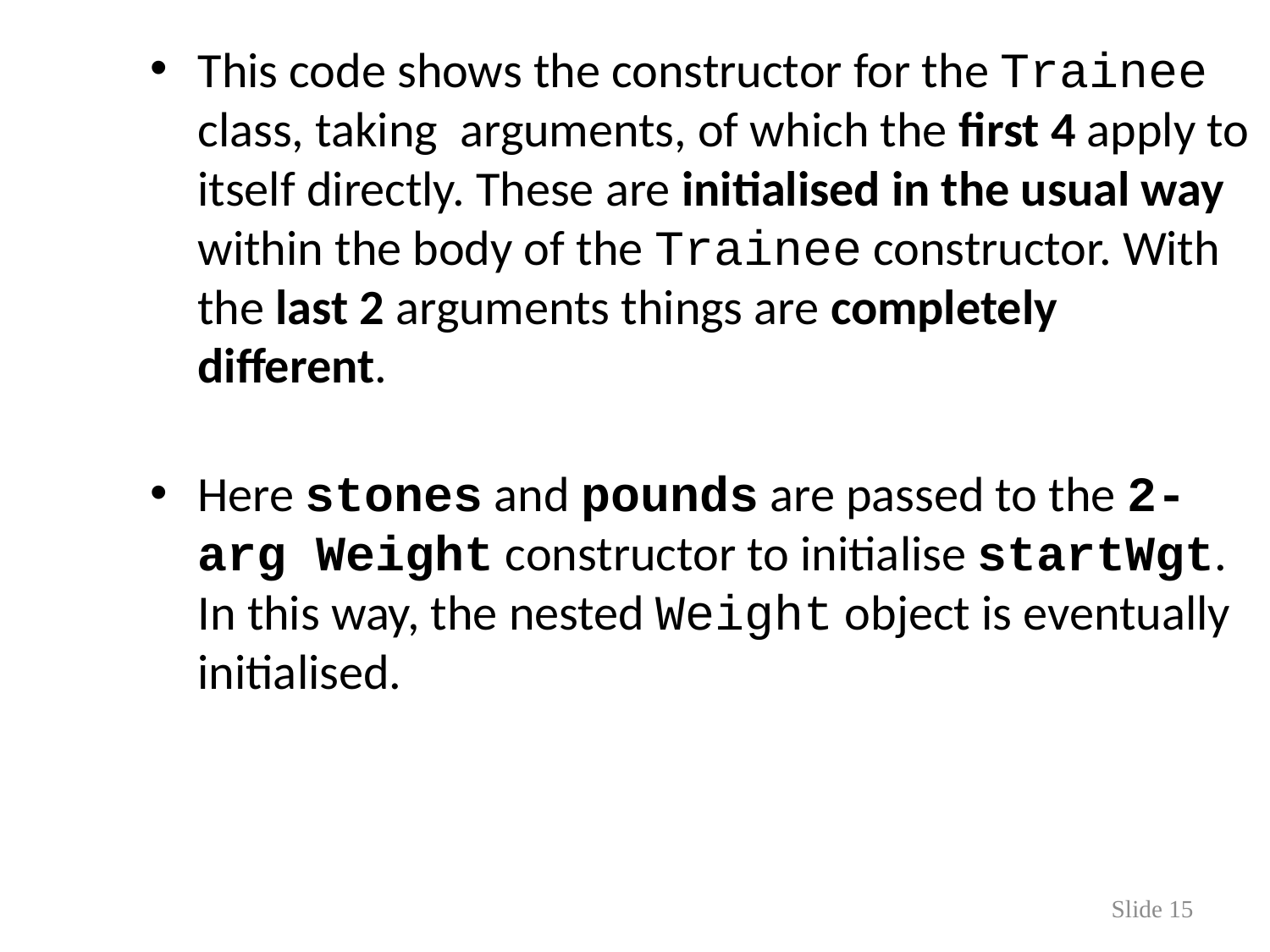

This code shows the constructor for the Trainee class, taking  arguments, of which the first 4 apply to itself directly. These are initialised in the usual way within the body of the Trainee constructor. With the last 2 arguments things are completely different.

Here stones and pounds are passed to the 2-arg Weight constructor to initialise startWgt. In this way, the nested Weight object is eventually initialised.
Slide 15